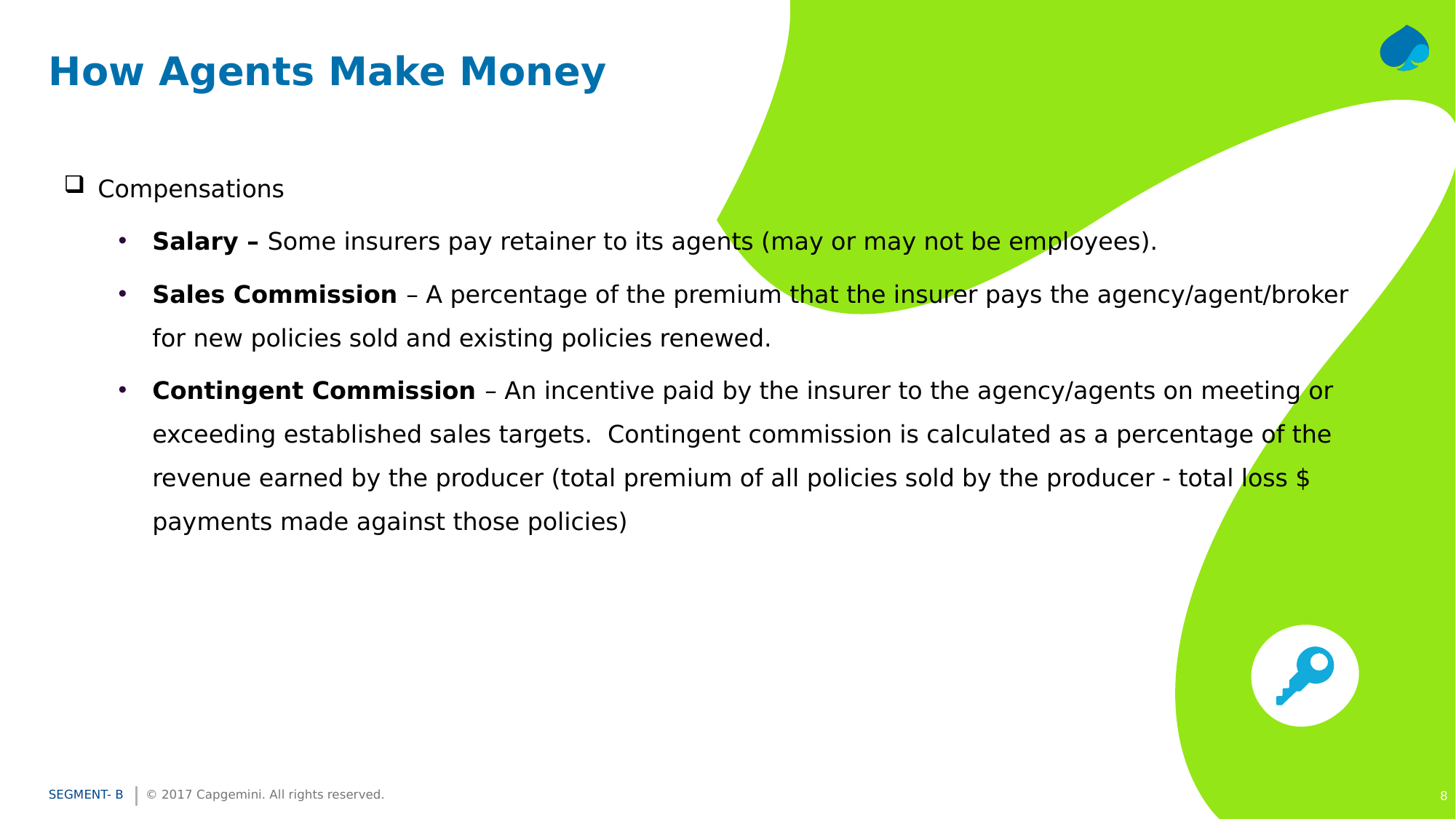

# How Agents Make Money
Compensations
Salary – Some insurers pay retainer to its agents (may or may not be employees).
Sales Commission – A percentage of the premium that the insurer pays the agency/agent/broker for new policies sold and existing policies renewed.
Contingent Commission – An incentive paid by the insurer to the agency/agents on meeting or exceeding established sales targets.  Contingent commission is calculated as a percentage of the revenue earned by the producer (total premium of all policies sold by the producer - total loss $ payments made against those policies)